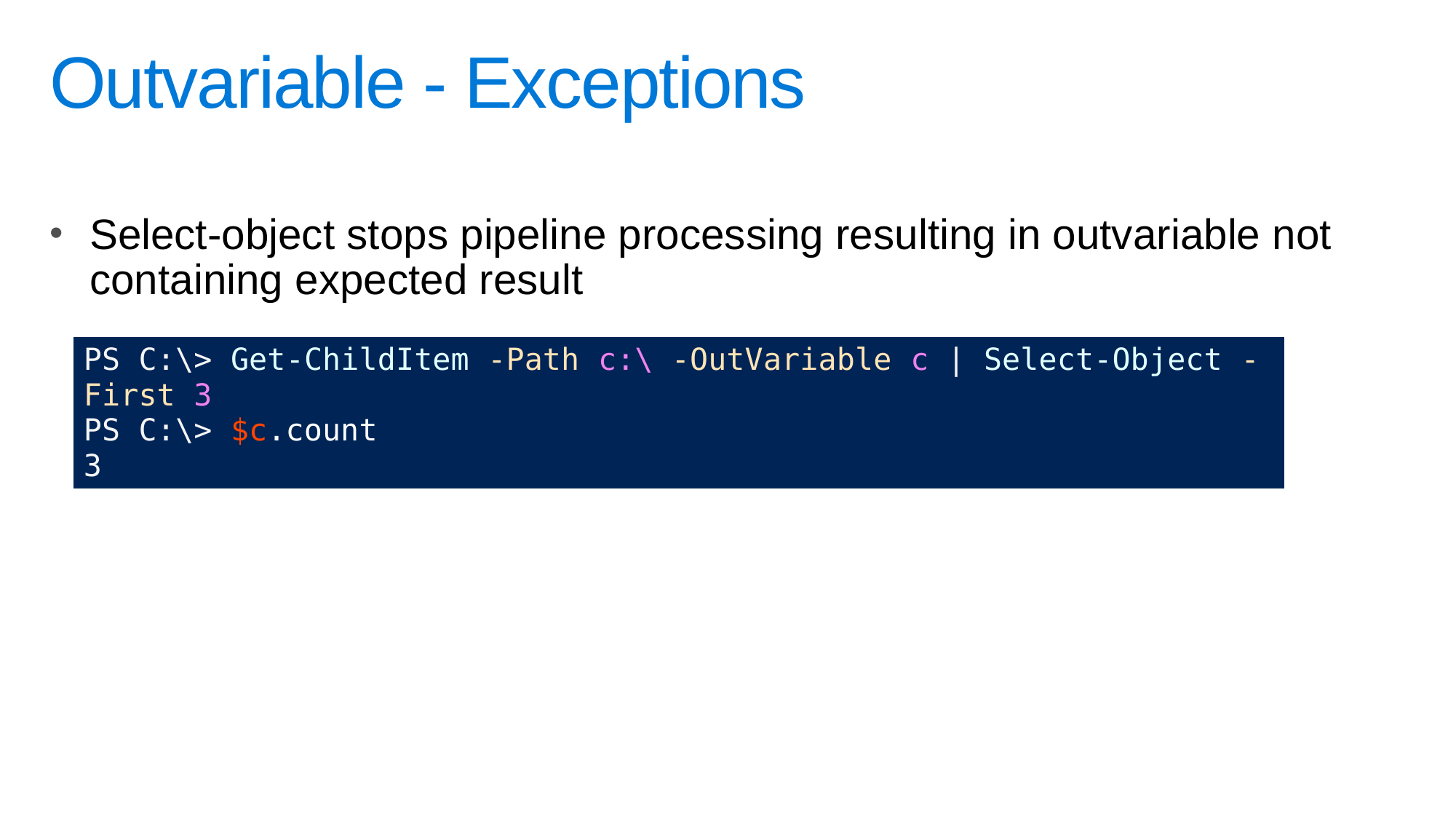

# Outvariable - Exceptions

Select-object stops pipeline processing resulting in outvariable not containing expected result
| PS C:\> Get-ChildItem -Path c:\ -OutVariable c | Select-Object -First 3 PS C:\> $c.count 3 |
| --- |